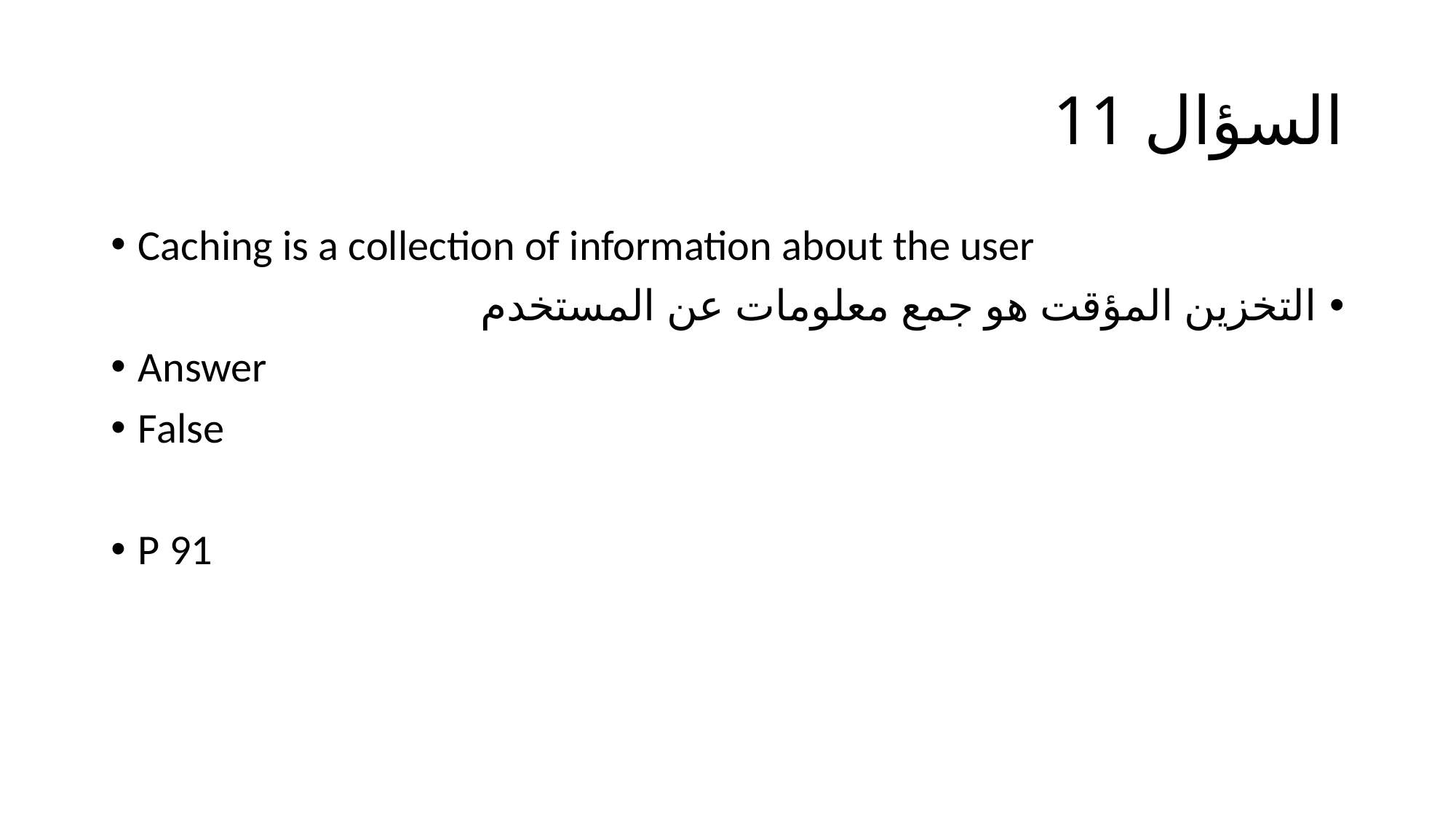

# السؤال 11
Caching is a collection of information about the user
التخزين المؤقت هو جمع معلومات عن المستخدم
Answer
False

P 91